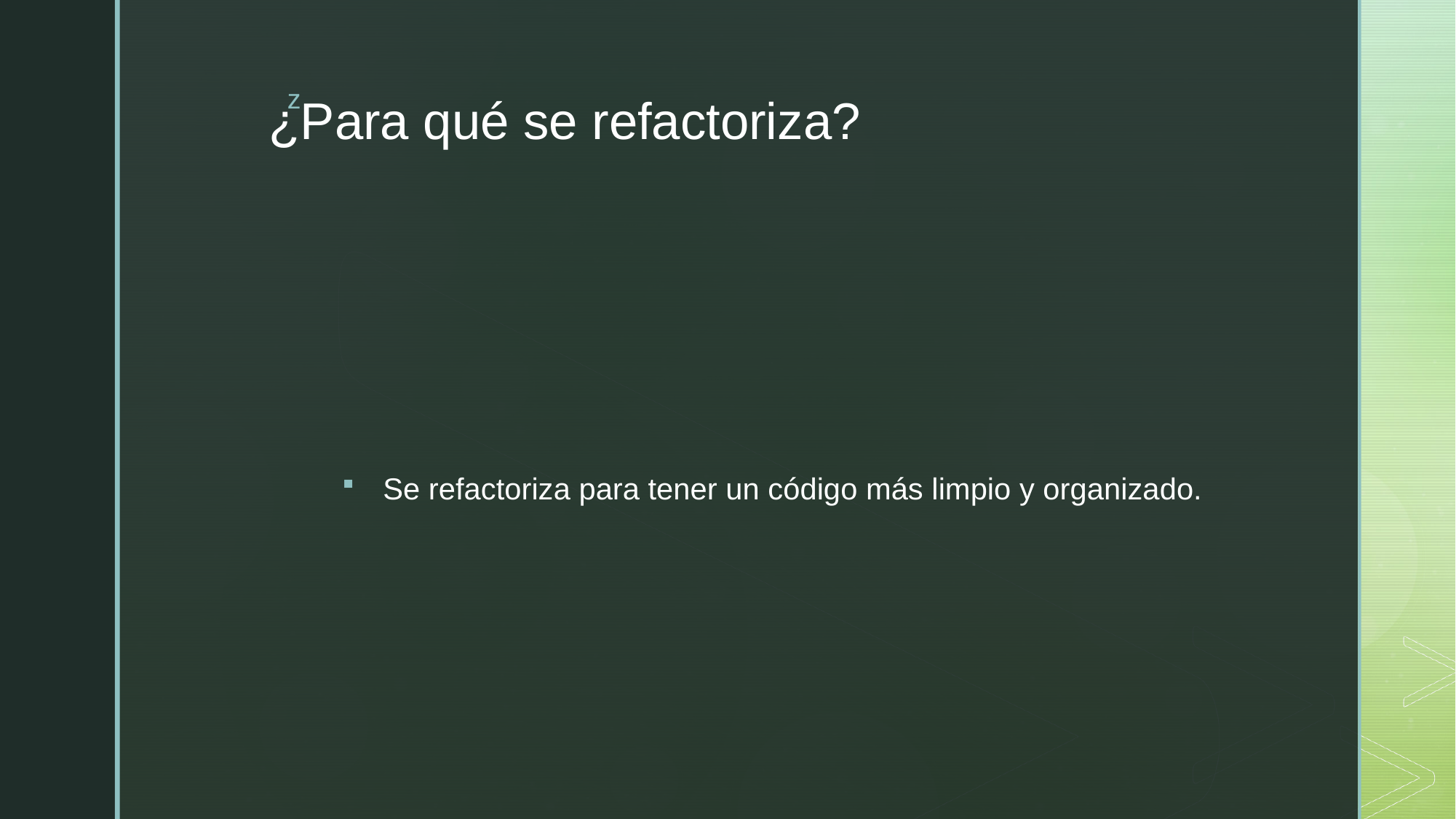

# ¿Para qué se refactoriza?
Se refactoriza para tener un código más limpio y organizado.